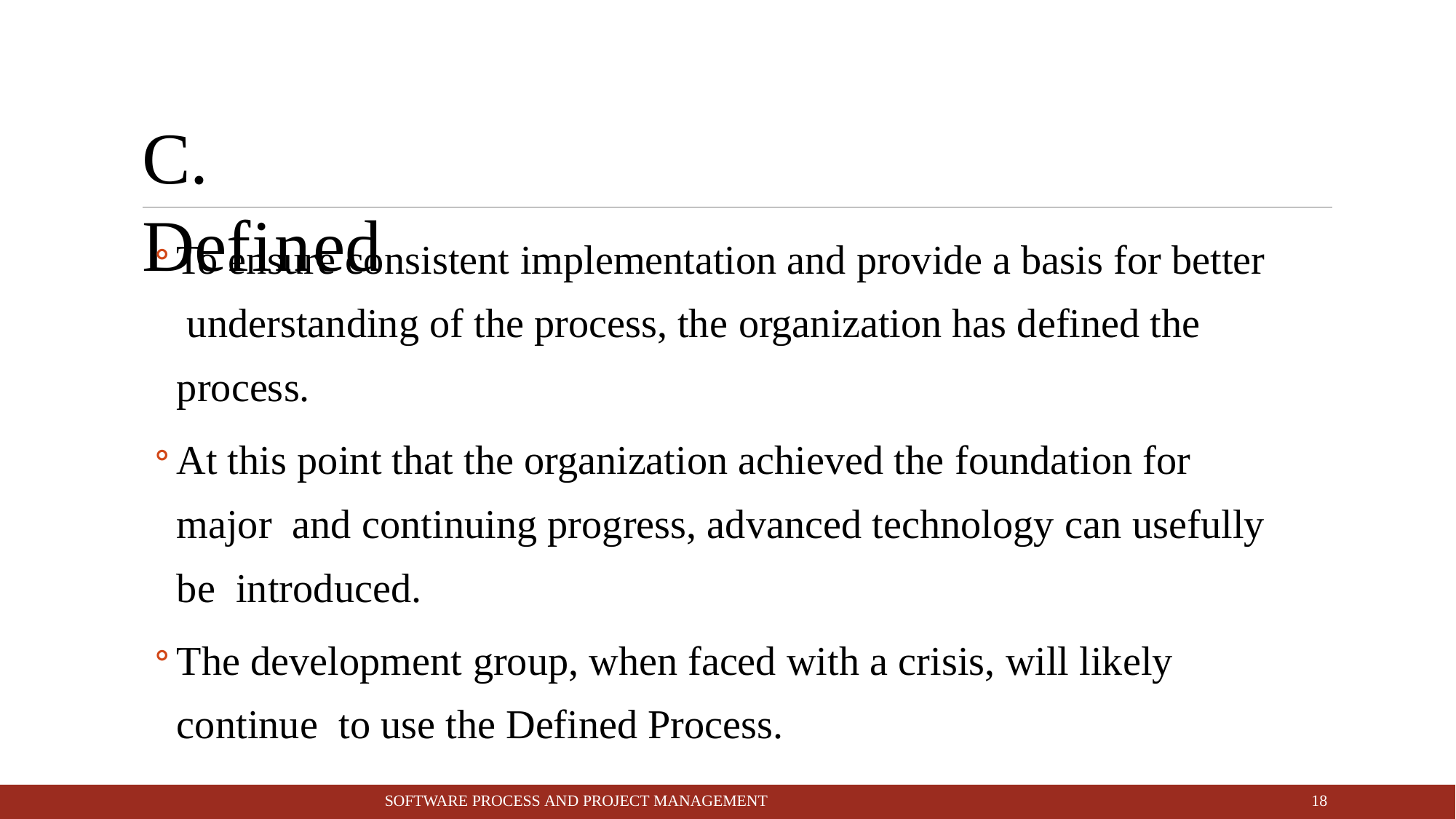

# C. Defined
To ensure consistent implementation and provide a basis for better  understanding of the process, the organization has defined the  process.
At this point that the organization achieved the foundation for major  and continuing progress, advanced technology can usefully be  introduced.
The development group, when faced with a crisis, will likely continue  to use the Defined Process.
18
SOFTWARE PROCESS AND PROJECT MANAGEMENT